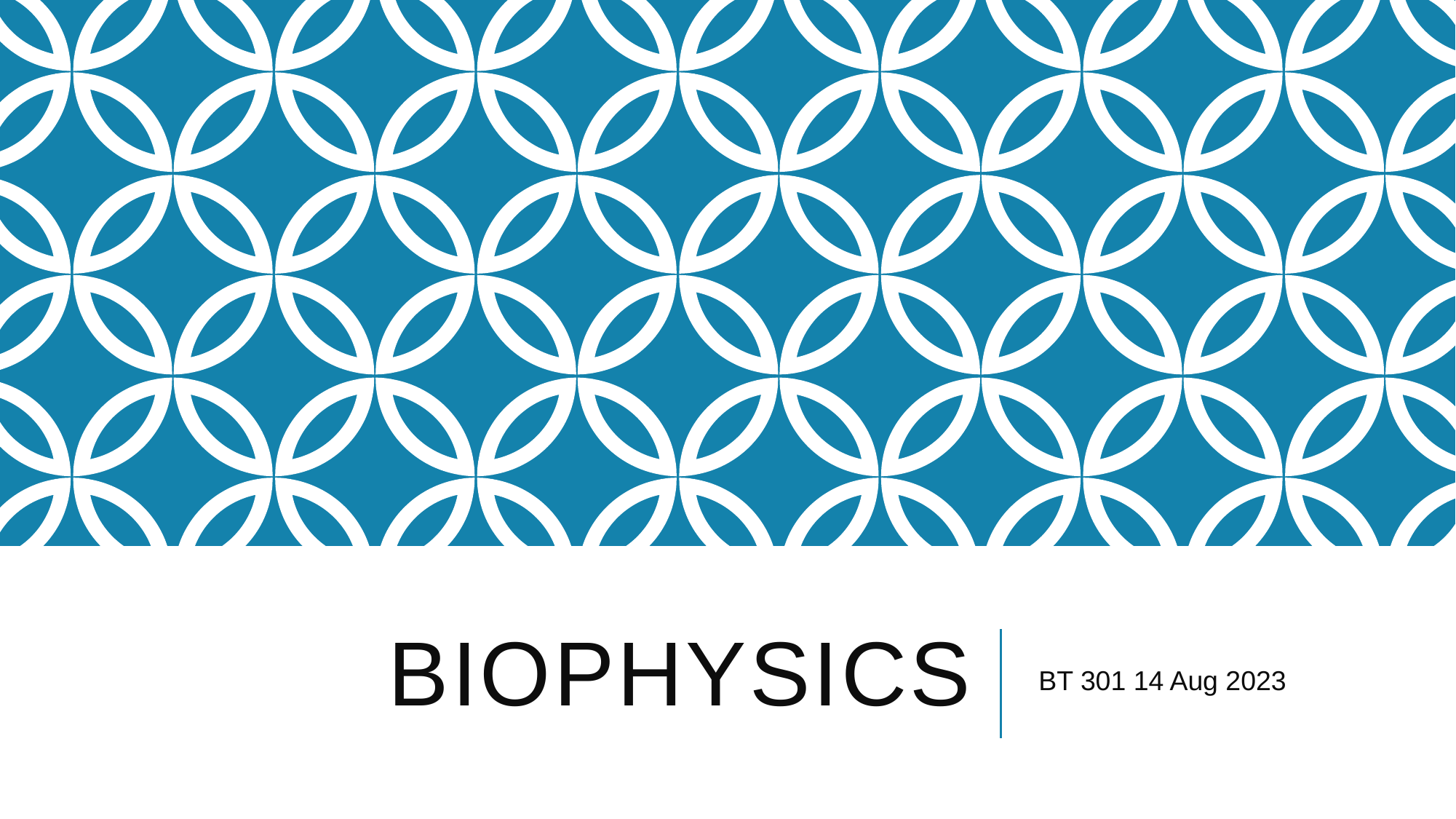

# Biophysics
BT 301 14 Aug 2023